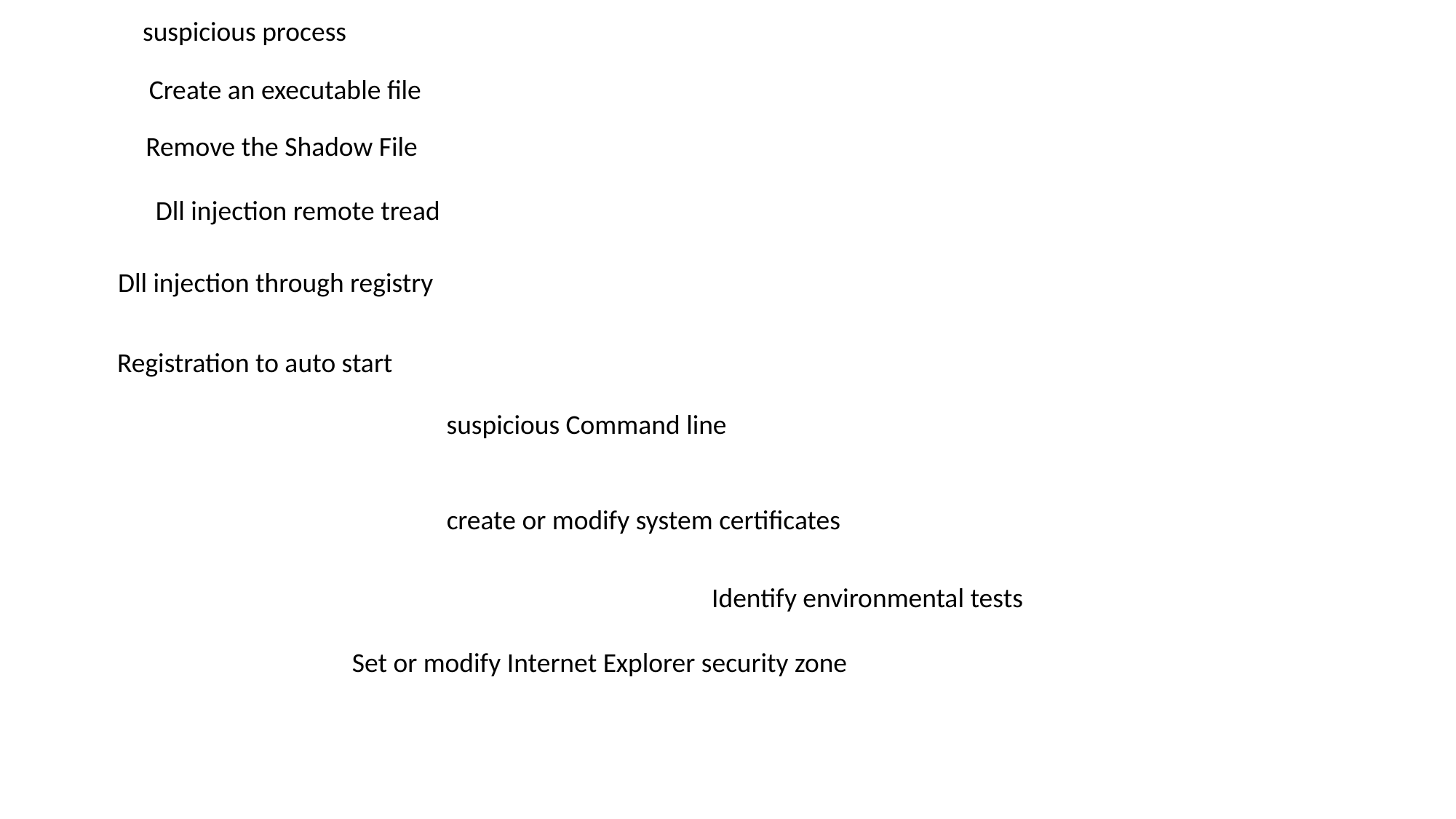

suspicious process
Create an executable file
Remove the Shadow File
Dll injection remote tread
Dll injection through registry
Registration to auto start
suspicious Command line
create or modify system certificates
Identify environmental tests
Set or modify Internet Explorer security zone